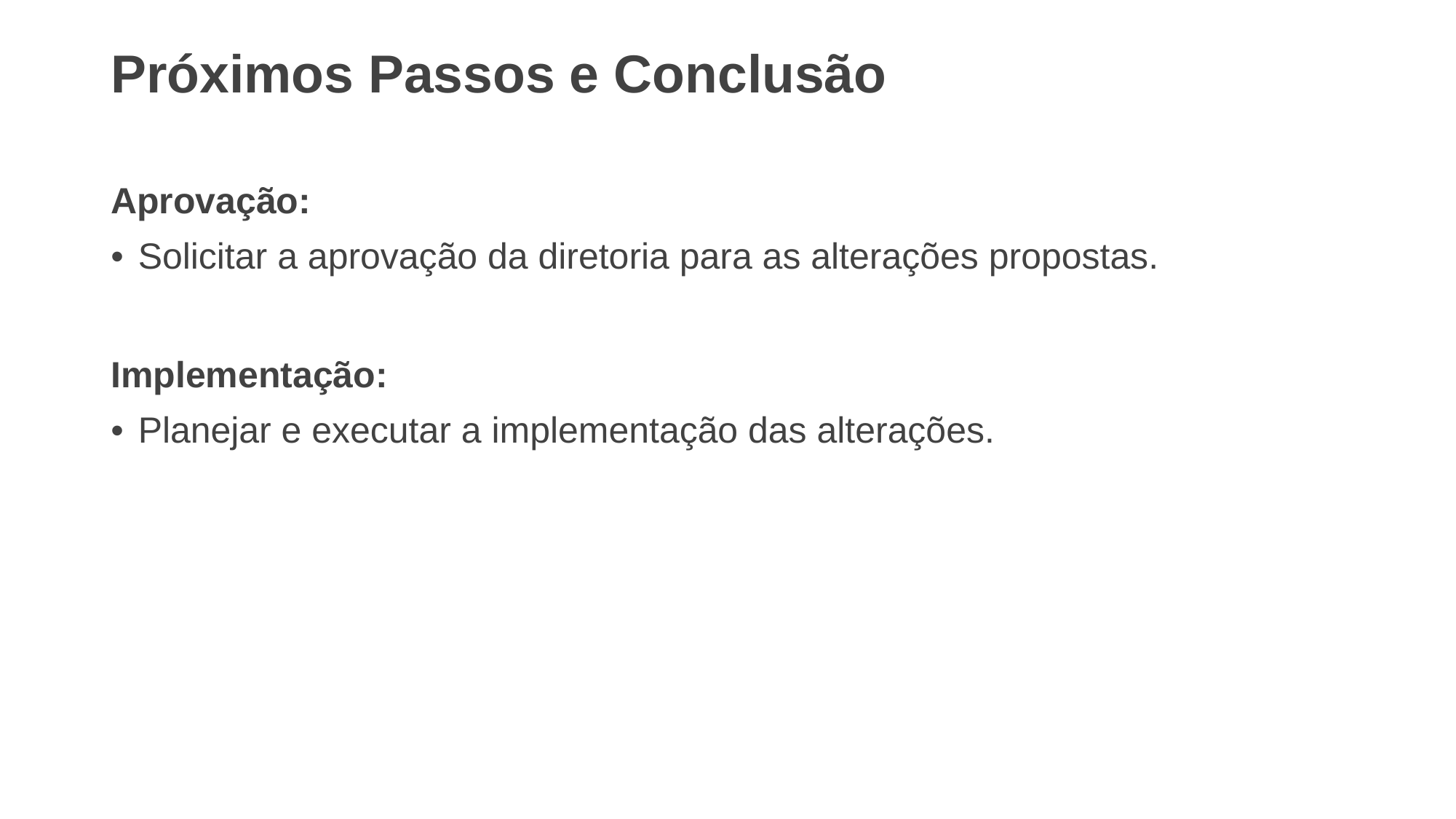

# Próximos Passos e Conclusão
Aprovação:
Solicitar a aprovação da diretoria para as alterações propostas.

Implementação:
Planejar e executar a implementação das alterações.